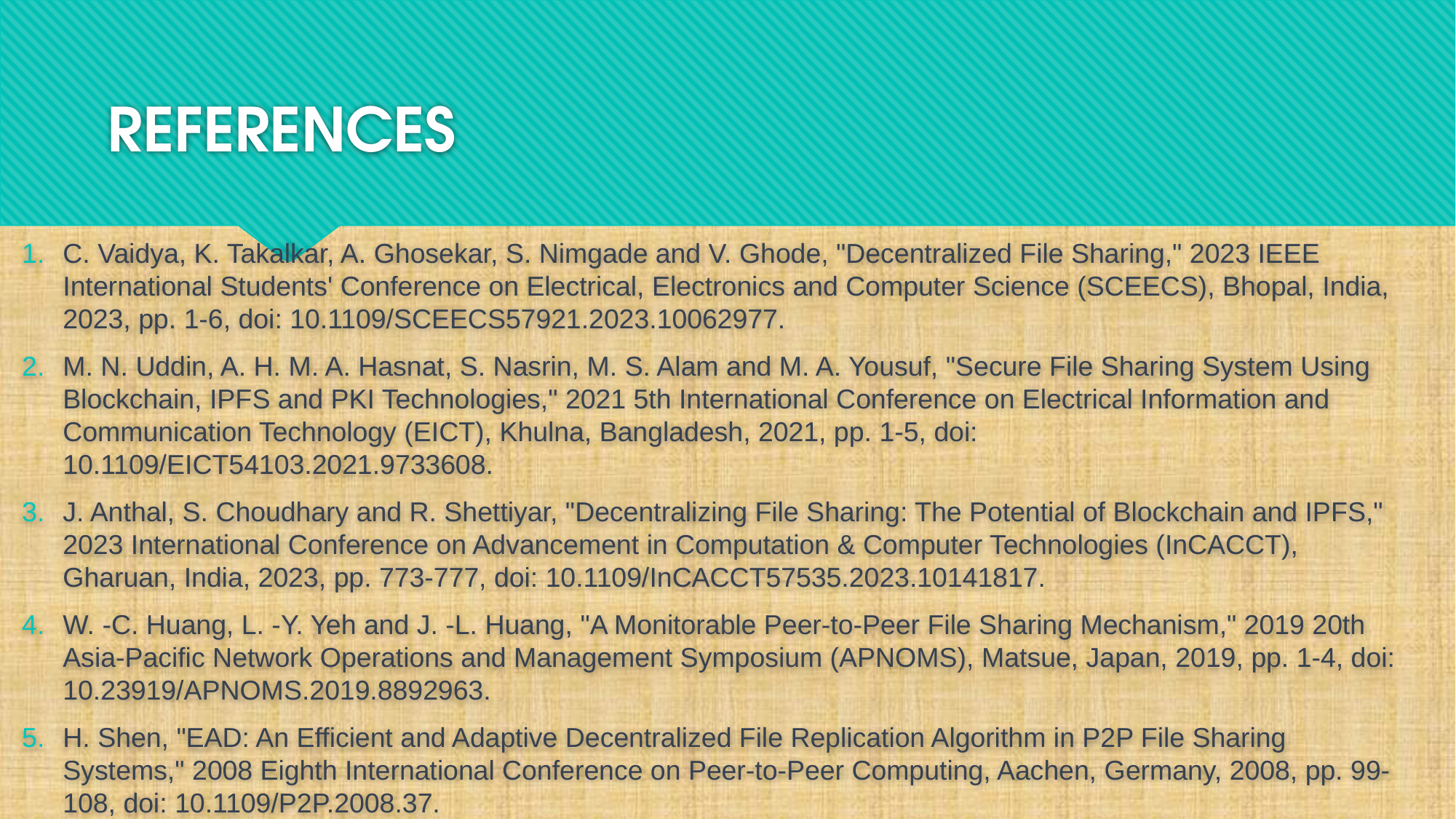

# REFERENCES
C. Vaidya, K. Takalkar, A. Ghosekar, S. Nimgade and V. Ghode, "Decentralized File Sharing," 2023 IEEE International Students' Conference on Electrical, Electronics and Computer Science (SCEECS), Bhopal, India, 2023, pp. 1-6, doi: 10.1109/SCEECS57921.2023.10062977.
M. N. Uddin, A. H. M. A. Hasnat, S. Nasrin, M. S. Alam and M. A. Yousuf, "Secure File Sharing System Using Blockchain, IPFS and PKI Technologies," 2021 5th International Conference on Electrical Information and Communication Technology (EICT), Khulna, Bangladesh, 2021, pp. 1-5, doi: 10.1109/EICT54103.2021.9733608.
J. Anthal, S. Choudhary and R. Shettiyar, "Decentralizing File Sharing: The Potential of Blockchain and IPFS," 2023 International Conference on Advancement in Computation & Computer Technologies (InCACCT), Gharuan, India, 2023, pp. 773-777, doi: 10.1109/InCACCT57535.2023.10141817.
W. -C. Huang, L. -Y. Yeh and J. -L. Huang, "A Monitorable Peer-to-Peer File Sharing Mechanism," 2019 20th Asia-Pacific Network Operations and Management Symposium (APNOMS), Matsue, Japan, 2019, pp. 1-4, doi: 10.23919/APNOMS.2019.8892963.
H. Shen, "EAD: An Efficient and Adaptive Decentralized File Replication Algorithm in P2P File Sharing Systems," 2008 Eighth International Conference on Peer-to-Peer Computing, Aachen, Germany, 2008, pp. 99-108, doi: 10.1109/P2P.2008.37.